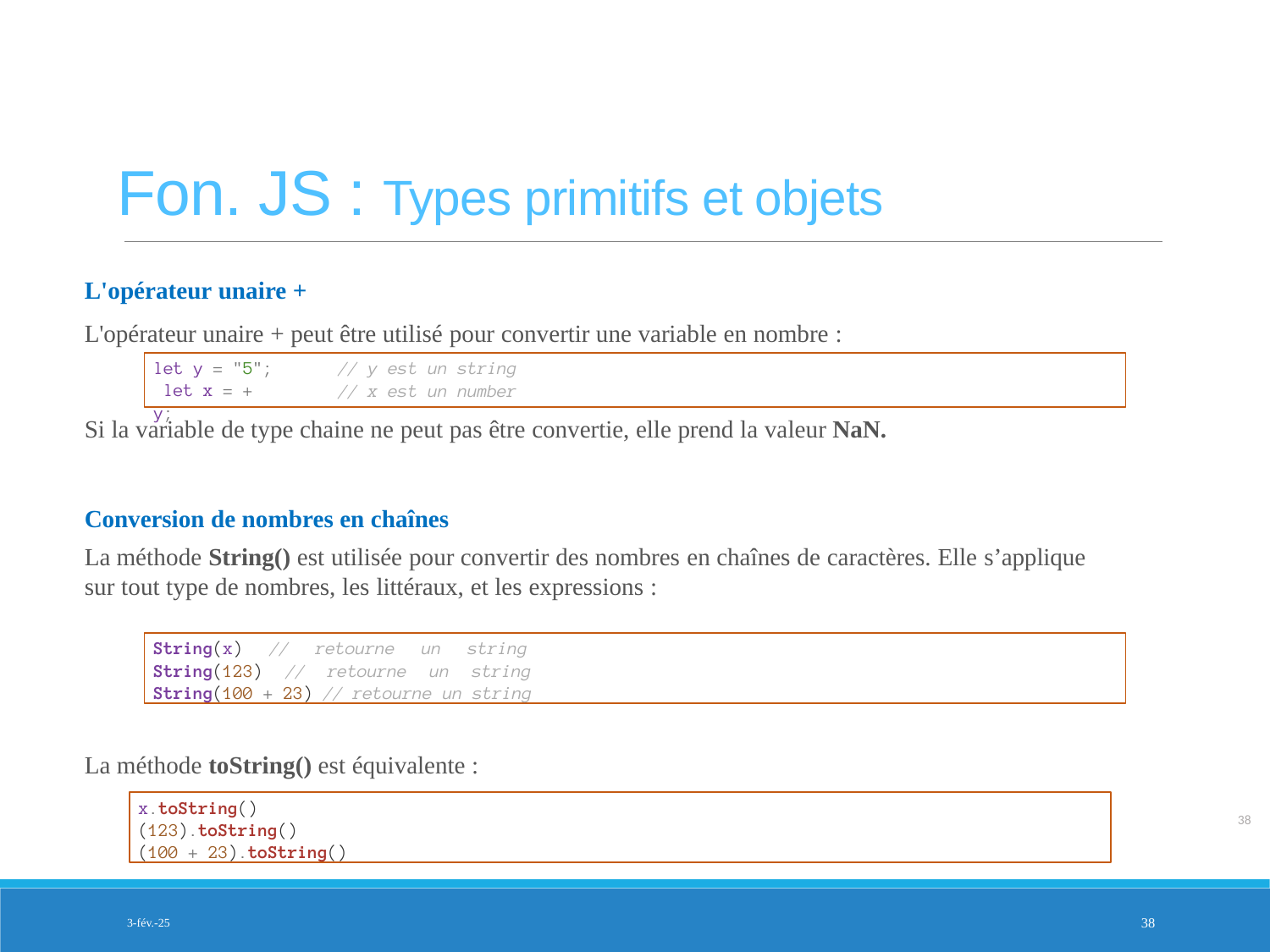

Fon. JS : Types primitifs et objets

L'opérateur unaire +
L'opérateur unaire + peut être utilisé pour convertir une variable en nombre :

let y = "5";  let x = + y;
// y est un string
// x est un number
Si la variable de type chaine ne peut pas être convertie, elle prend la valeur NaN.

Conversion de nombres en chaînes
La méthode String() est utilisée pour convertir des nombres en chaînes de caractères. Elle s’applique sur tout type de nombres, les littéraux, et les expressions :
String(x) // retourne un string  String(123) // retourne un string  String(100 + 23) // retourne un string
PARTIE 2
La méthode toString() est équivalente :
x.toString()  (123).toString()  (100 + 23).toString()
38
3-fév.-25
38